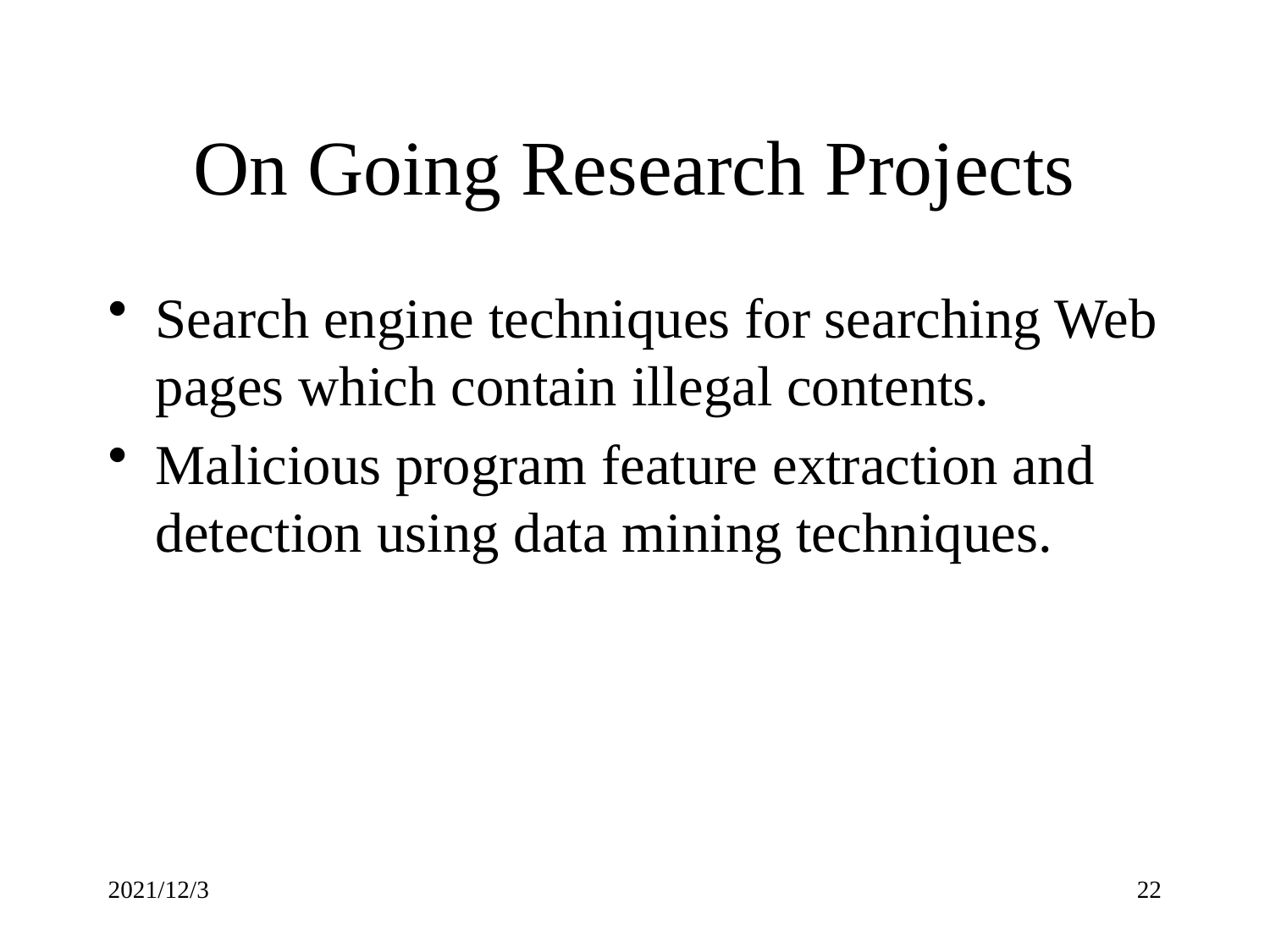

# On Going Research Projects
Search engine techniques for searching Web pages which contain illegal contents.
Malicious program feature extraction and detection using data mining techniques.
2021/12/3
22